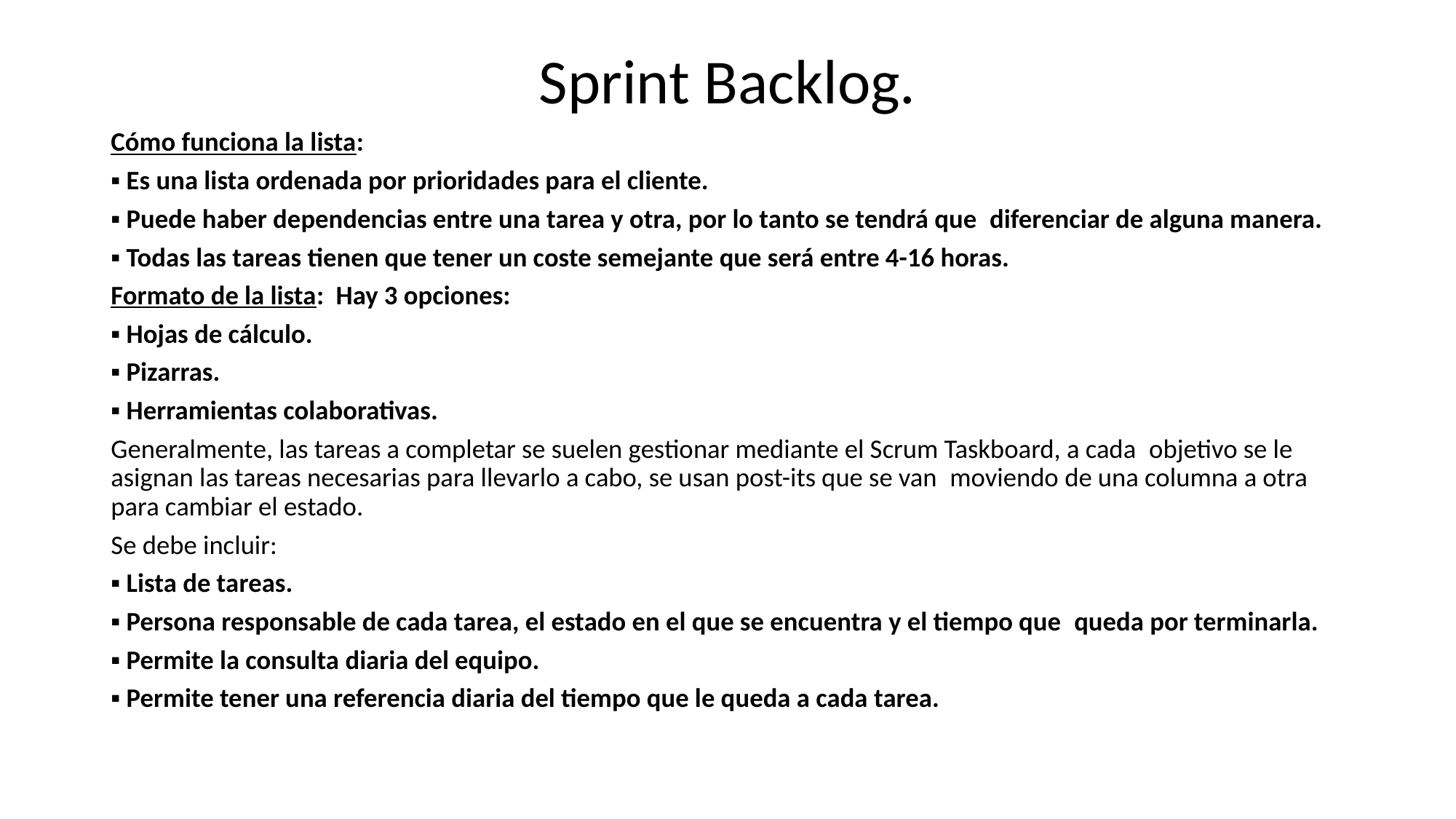

# Sprint Backlog.
Cómo funciona la lista:
▪ Es una lista ordenada por prioridades para el cliente.
▪ Puede haber dependencias entre una tarea y otra, por lo tanto se tendrá que  diferenciar de alguna manera.
▪ Todas las tareas tienen que tener un coste semejante que será entre 4-16 horas.
Formato de la lista:  Hay 3 opciones:
▪ Hojas de cálculo.
▪ Pizarras.
▪ Herramientas colaborativas.
Generalmente, las tareas a completar se suelen gestionar mediante el Scrum Taskboard, a cada  objetivo se le asignan las tareas necesarias para llevarlo a cabo, se usan post-its que se van  moviendo de una columna a otra para cambiar el estado.
Se debe incluir:
▪ Lista de tareas.
▪ Persona responsable de cada tarea, el estado en el que se encuentra y el tiempo que  queda por terminarla.
▪ Permite la consulta diaria del equipo.
▪ Permite tener una referencia diaria del tiempo que le queda a cada tarea.